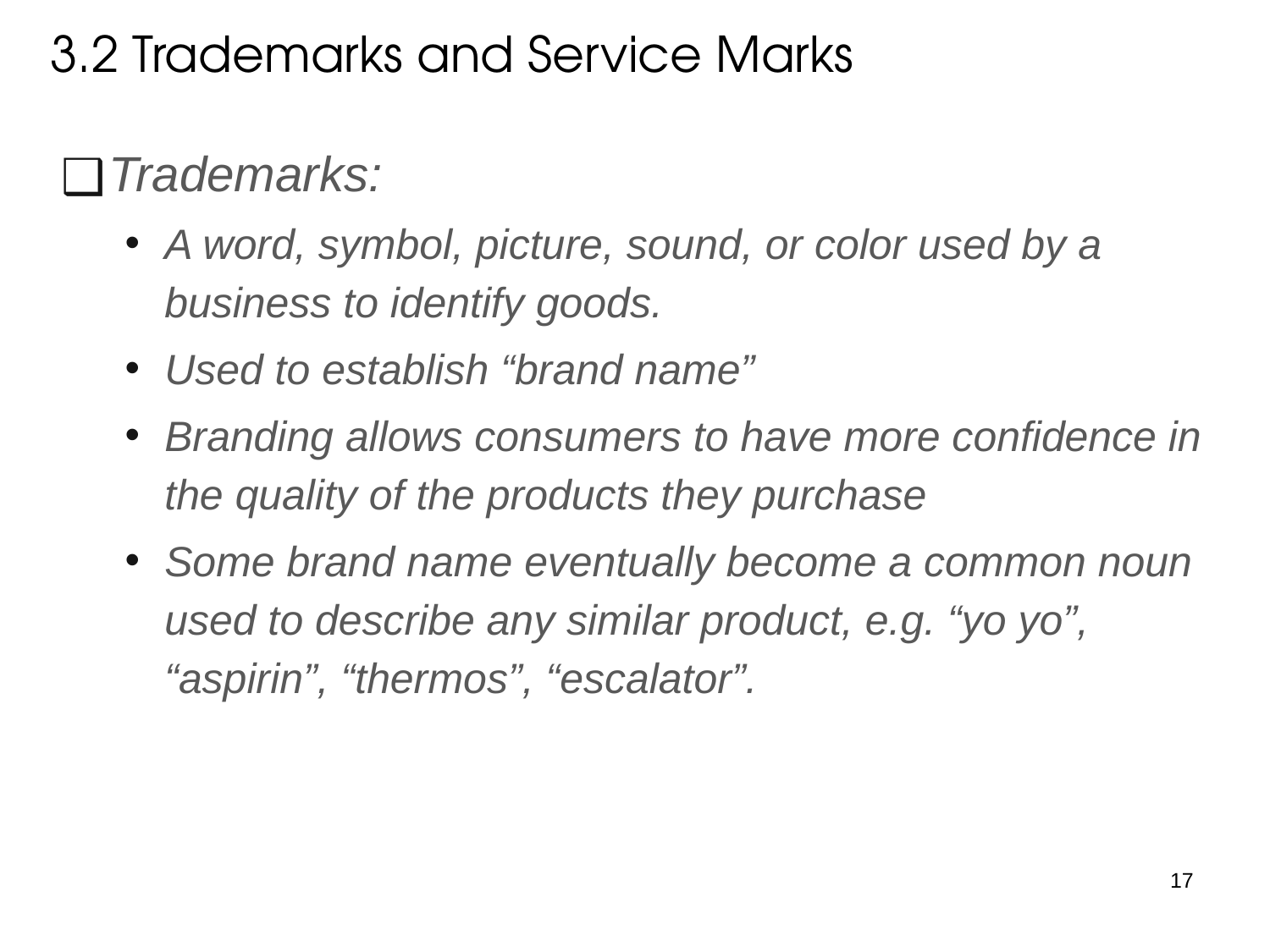

# 3.2 Trademarks and Service Marks
Trademarks:
A word, symbol, picture, sound, or color used by a business to identify goods.
Used to establish “brand name”
Branding allows consumers to have more confidence in the quality of the products they purchase
Some brand name eventually become a common noun used to describe any similar product, e.g. “yo yo”, “aspirin”, “thermos”, “escalator”.
17